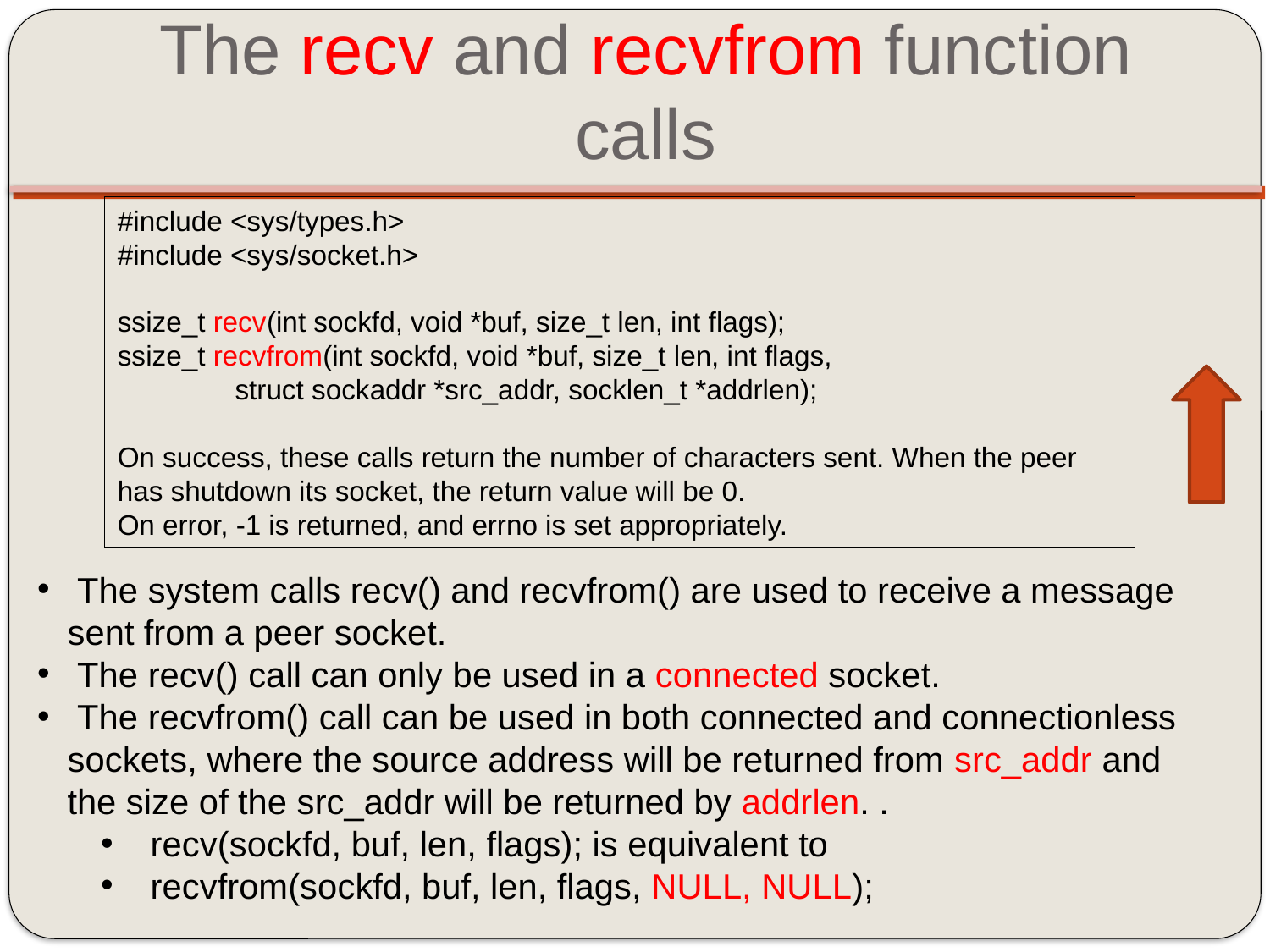

# The recv and recvfrom function calls
#include <sys/types.h>
#include <sys/socket.h>

ssize_t recv(int sockfd, void *buf, size_t len, int flags);
ssize_t recvfrom(int sockfd, void *buf, size_t len, int flags,
               struct sockaddr *src_addr, socklen_t *addrlen);

On success, these calls return the number of characters sent. When the peer has shutdown its socket, the return value will be 0.
On error, -1 is returned, and errno is set appropriately.

 The system calls recv() and recvfrom() are used to receive a message sent from a peer socket.
 The recv() call can only be used in a connected socket.
 The recvfrom() call can be used in both connected and connectionless sockets, where the source address will be returned from src_addr and the size of the src_addr will be returned by addrlen. .
 recv(sockfd, buf, len, flags); is equivalent to
 recvfrom(sockfd, buf, len, flags, NULL, NULL);